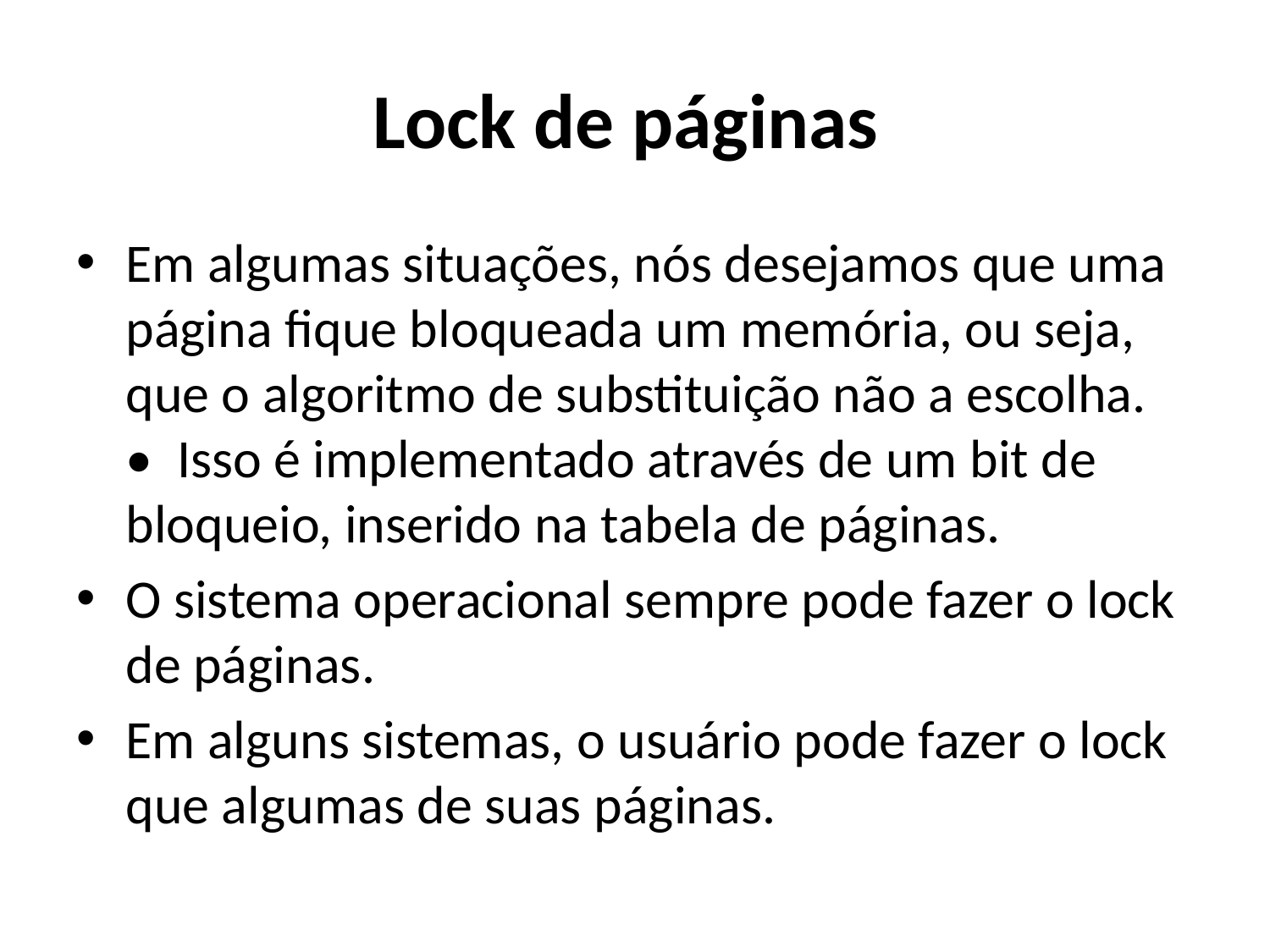

# Lock de páginas
Em algumas situações, nós desejamos que uma página fique bloqueada um memória, ou seja, que o algoritmo de substituição não a escolha.  •  Isso é implementado através de um bit de bloqueio, inserido na tabela de páginas.
O sistema operacional sempre pode fazer o lock de páginas.
Em alguns sistemas, o usuário pode fazer o lock que algumas de suas páginas.